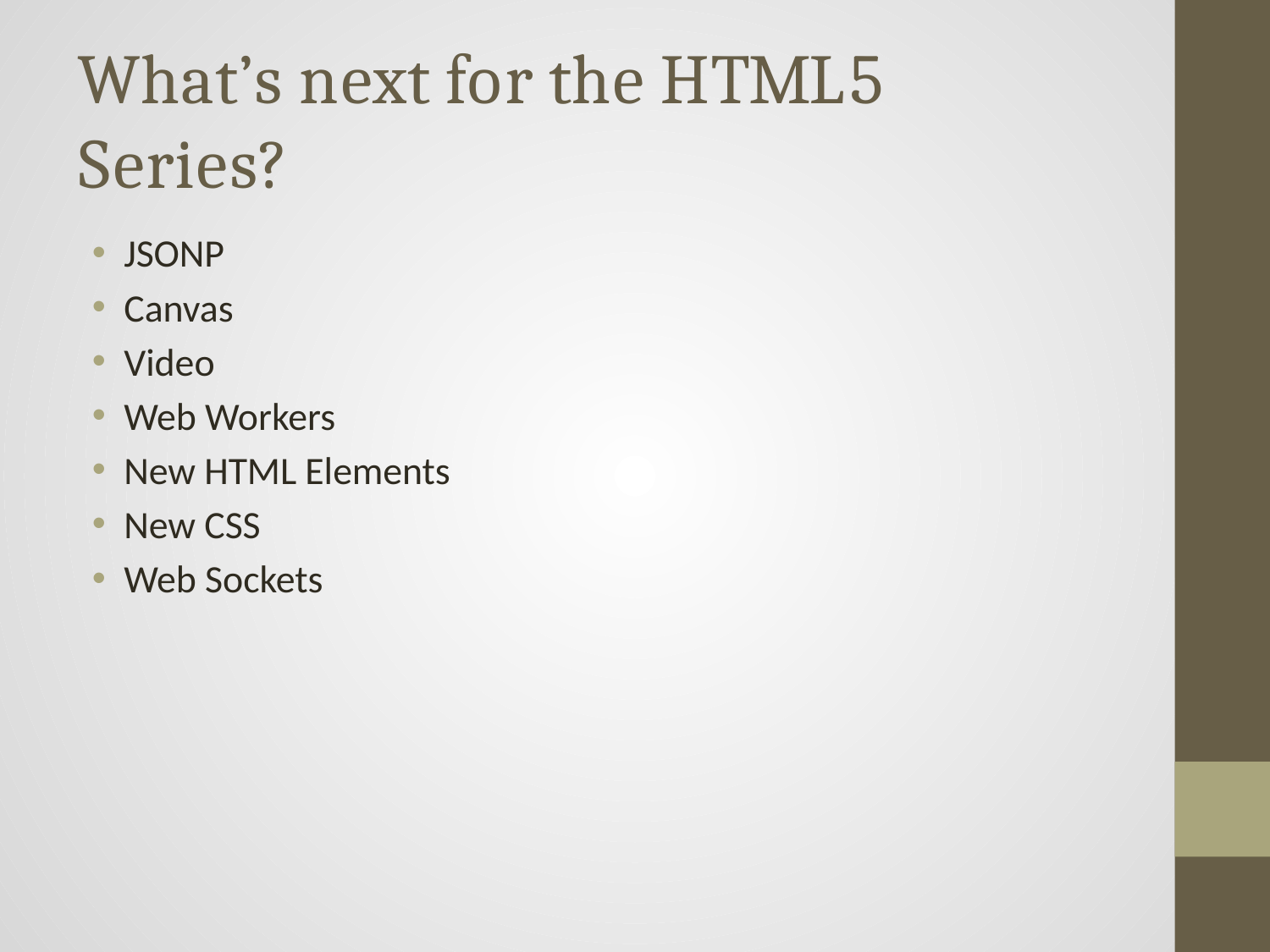

# What’s next for the HTML5 Series?
JSONP
Canvas
Video
Web Workers
New HTML Elements
New CSS
Web Sockets